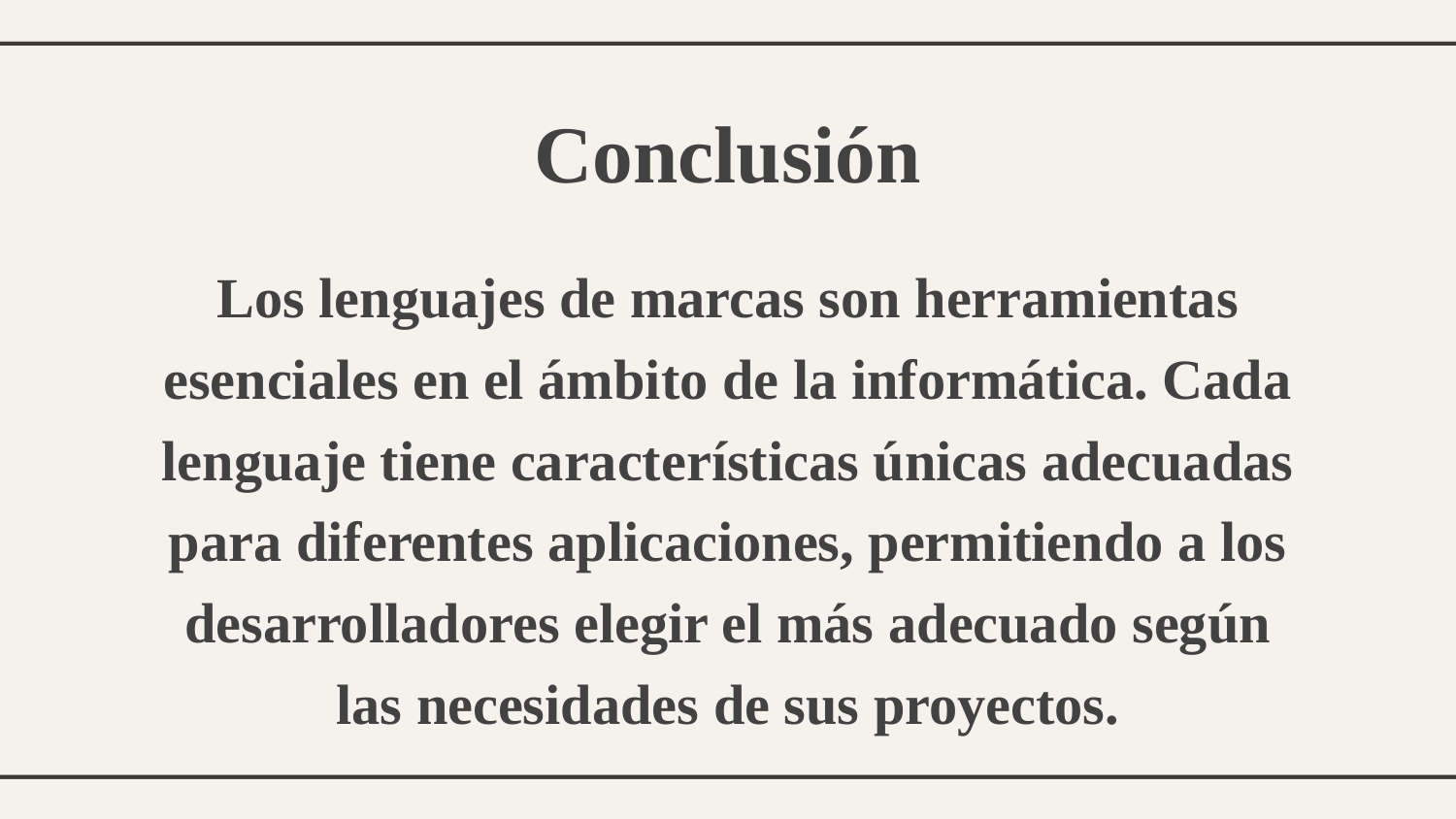

Conclusión
Los lenguajes de marcas son herramientas esenciales en el ámbito de la informática. Cada lenguaje tiene características únicas adecuadas para diferentes aplicaciones, permitiendo a los desarrolladores elegir el más adecuado según las necesidades de sus proyectos.